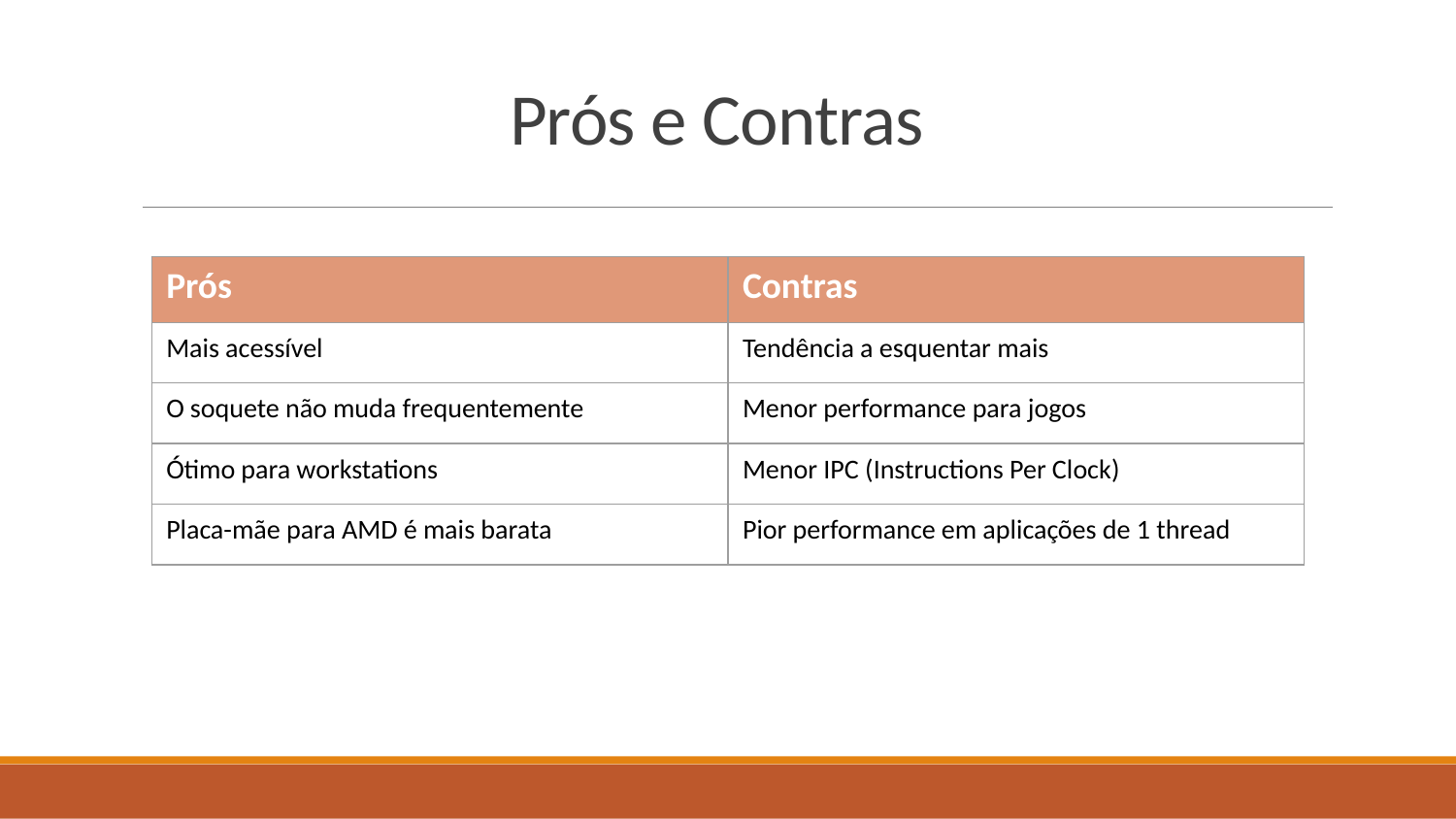

# Prós e Contras
| Prós | Contras |
| --- | --- |
| Mais acessível | Tendência a esquentar mais |
| O soquete não muda frequentemente | Menor performance para jogos |
| Ótimo para workstations | Menor IPC (Instructions Per Clock) |
| Placa-mãe para AMD é mais barata | Pior performance em aplicações de 1 thread |